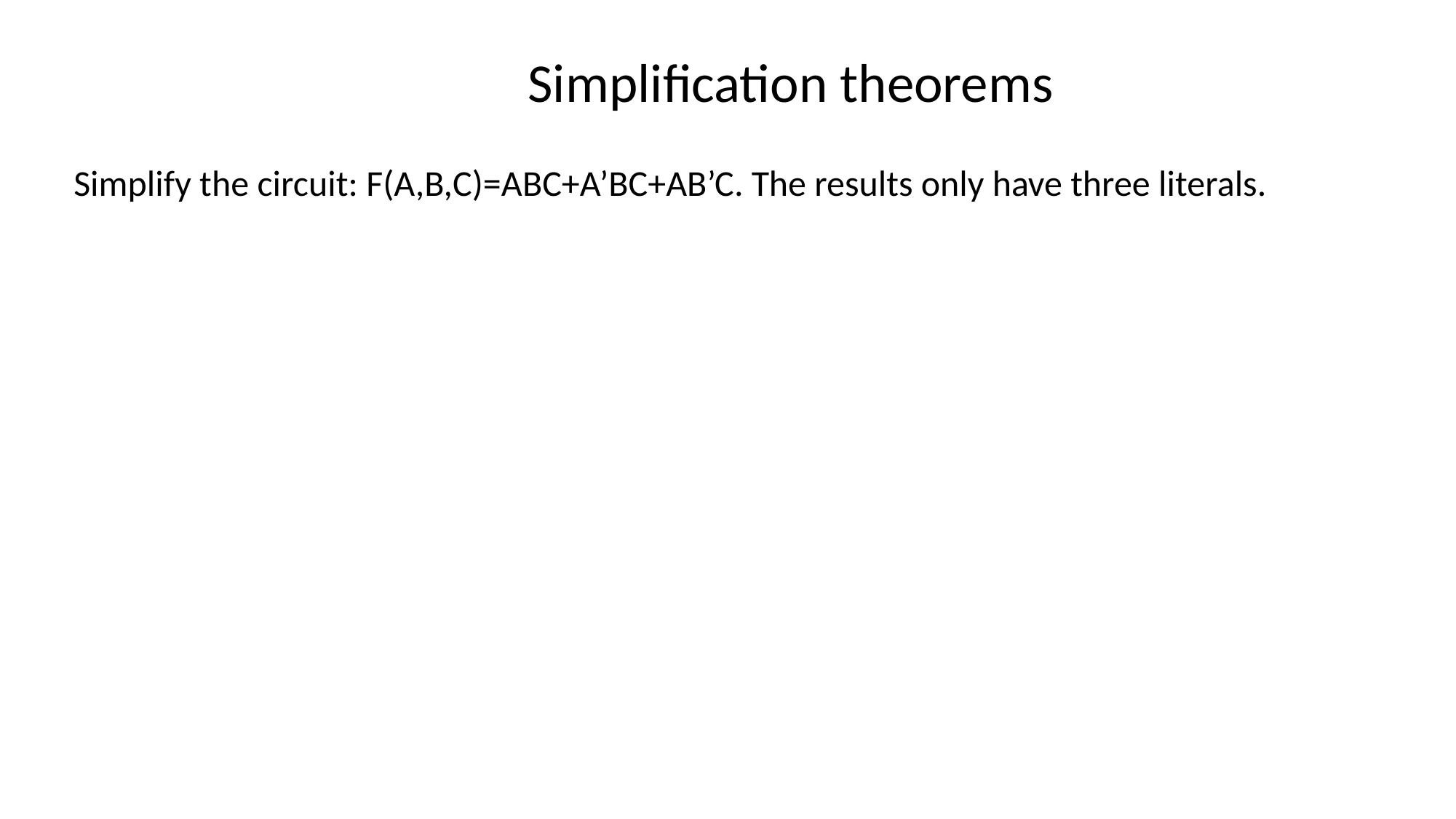

Simplification theorems
Simplify the circuit: F(A,B,C)=ABC+A’BC+AB’C. The results only have three literals.